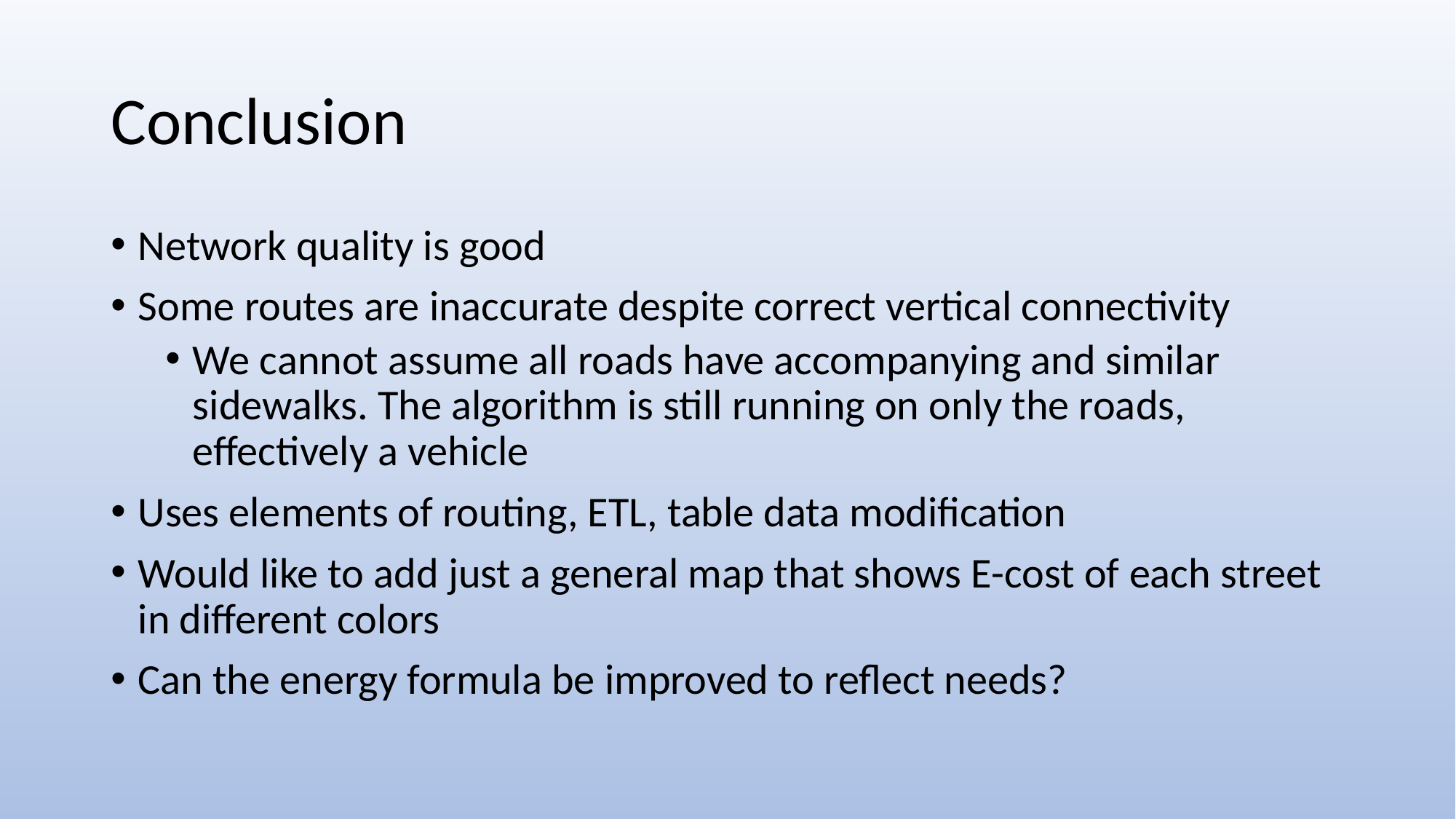

# Conclusion
Network quality is good
Some routes are inaccurate despite correct vertical connectivity
We cannot assume all roads have accompanying and similar sidewalks. The algorithm is still running on only the roads, effectively a vehicle
Uses elements of routing, ETL, table data modification
Would like to add just a general map that shows E-cost of each street in different colors
Can the energy formula be improved to reflect needs?